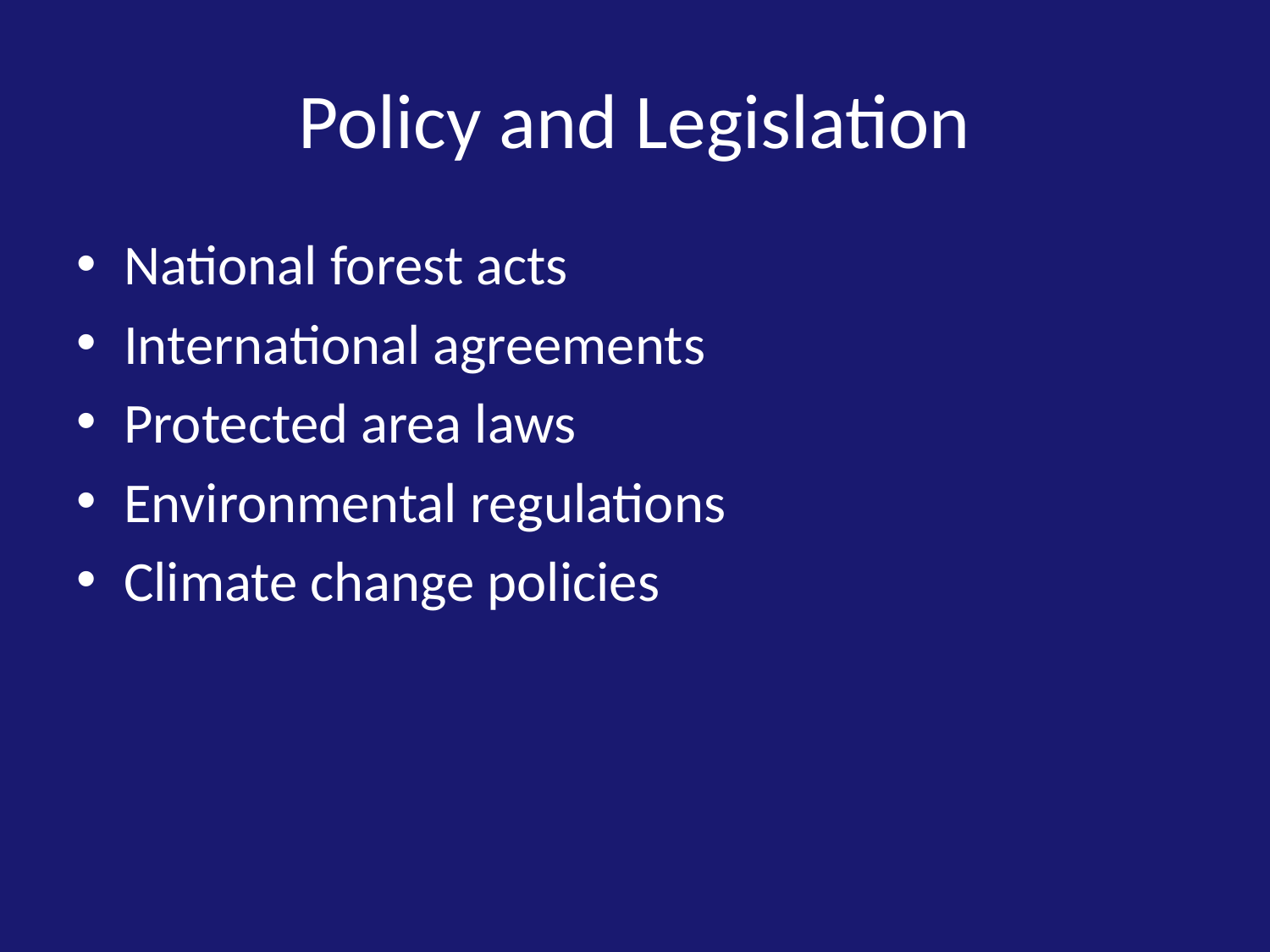

# Policy and Legislation
National forest acts
International agreements
Protected area laws
Environmental regulations
Climate change policies